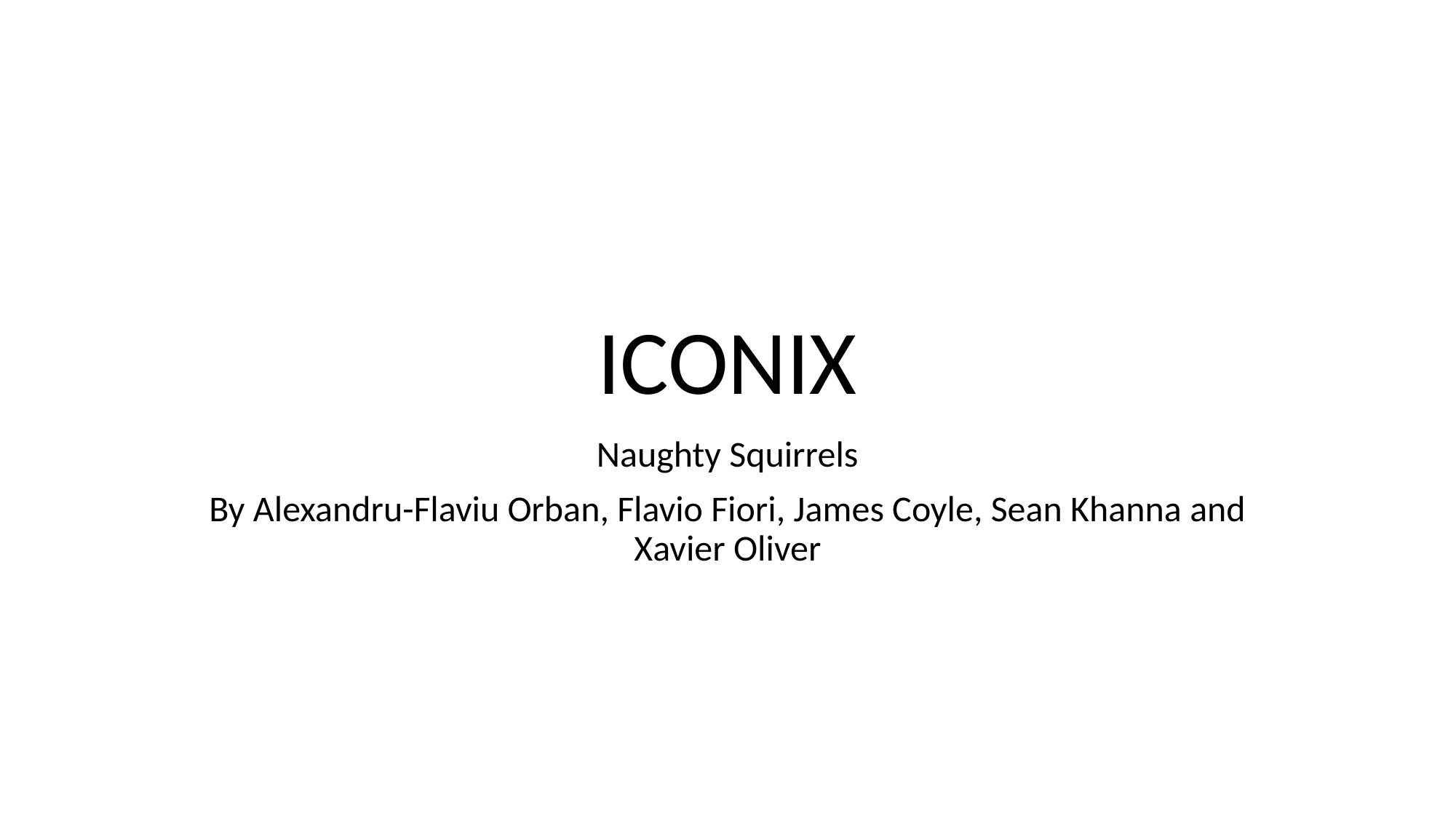

# ICONIX
Naughty Squirrels
By Alexandru-Flaviu Orban, Flavio Fiori, James Coyle, Sean Khanna and Xavier Oliver